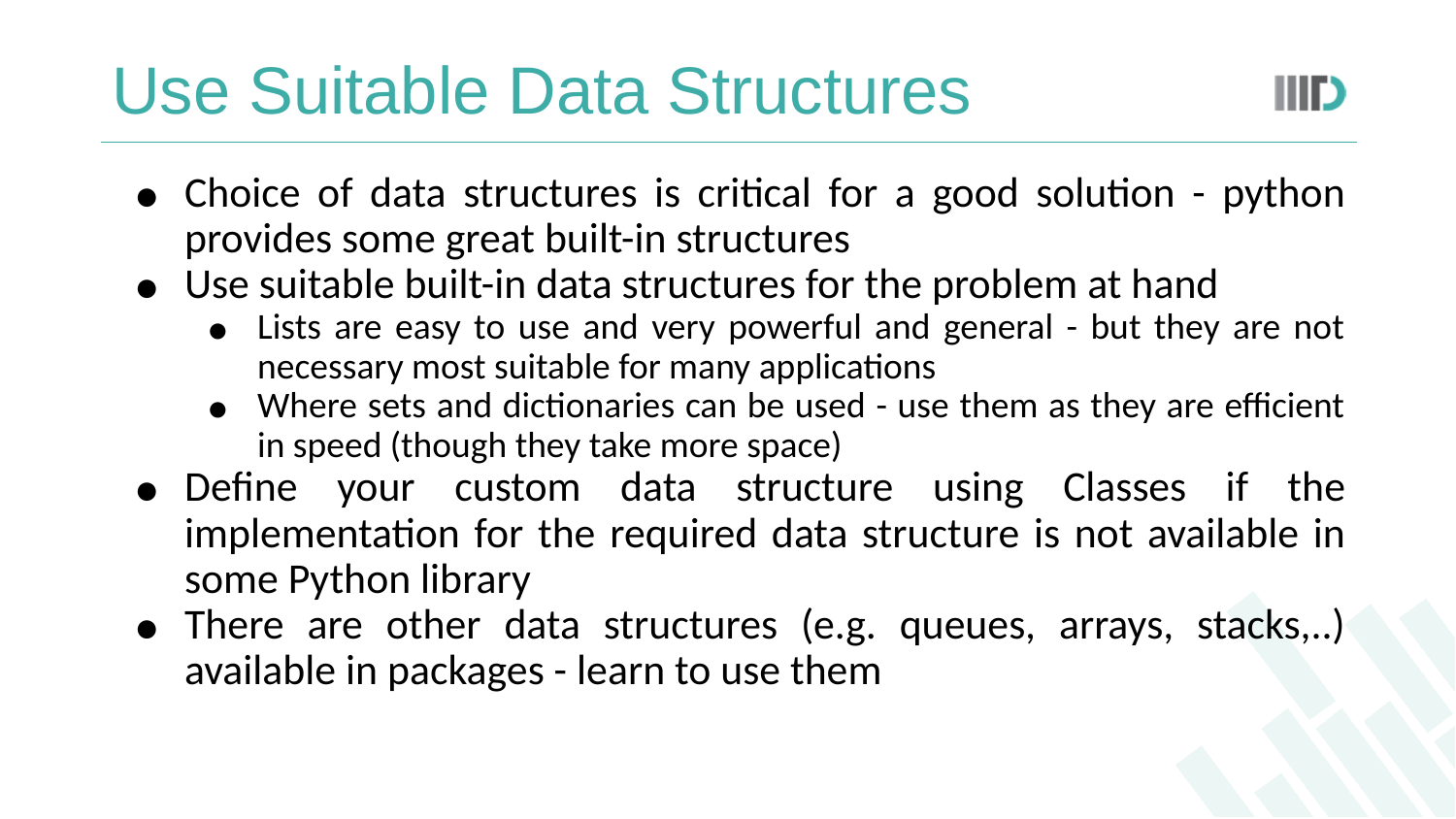

# Use Suitable Data Structures
Choice of data structures is critical for a good solution - python provides some great built-in structures
Use suitable built-in data structures for the problem at hand
Lists are easy to use and very powerful and general - but they are not necessary most suitable for many applications
Where sets and dictionaries can be used - use them as they are efficient in speed (though they take more space)
Define your custom data structure using Classes if the implementation for the required data structure is not available in some Python library
There are other data structures (e.g. queues, arrays, stacks,..) available in packages - learn to use them